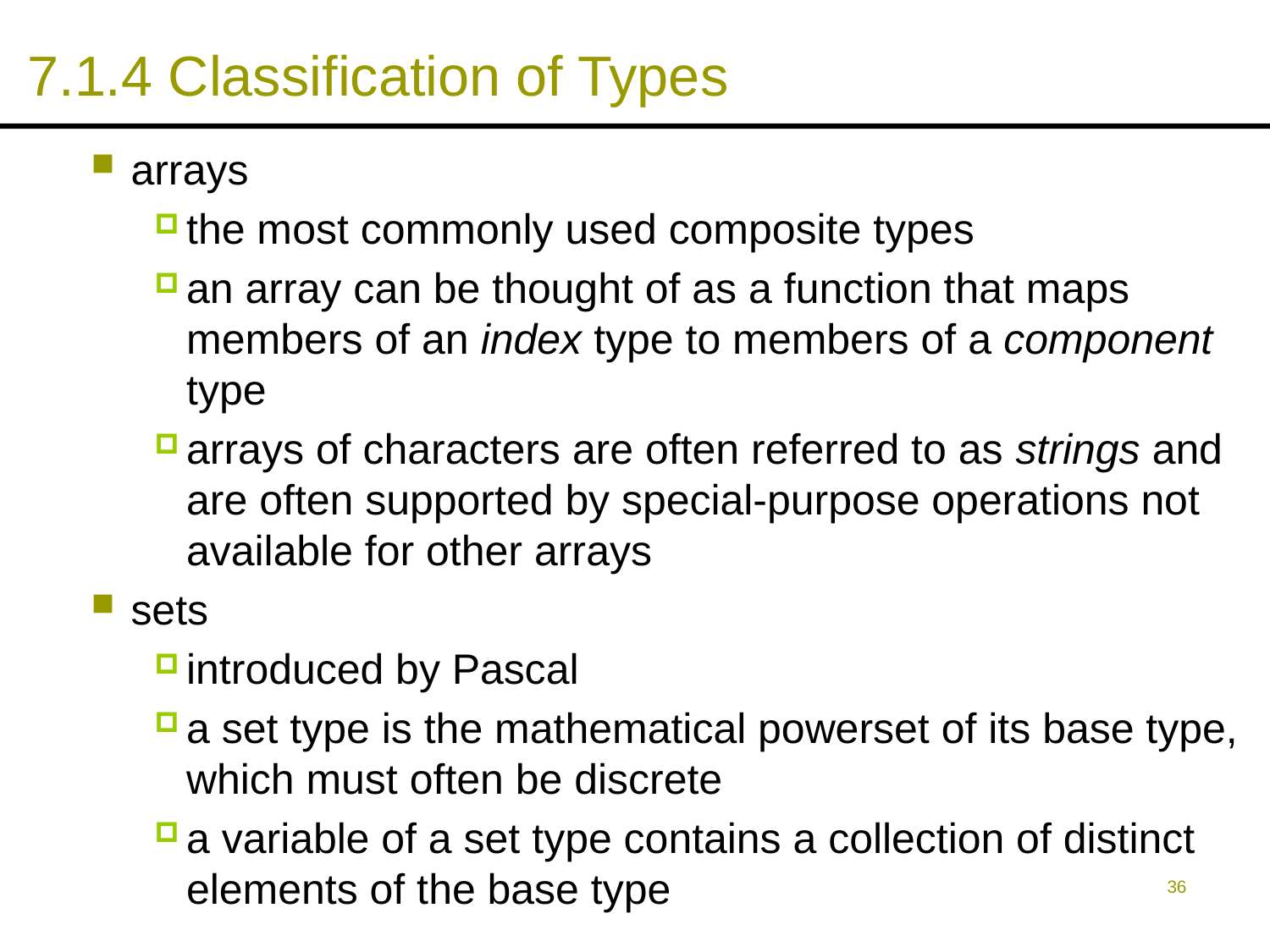

# 7.1.4 Classification of Types
arrays
the most commonly used composite types
an array can be thought of as a function that maps members of an index type to members of a component type
arrays of characters are often referred to as strings and are often supported by special-purpose operations not available for other arrays
sets
introduced by Pascal
a set type is the mathematical powerset of its base type, which must often be discrete
a variable of a set type contains a collection of distinct elements of the base type
36